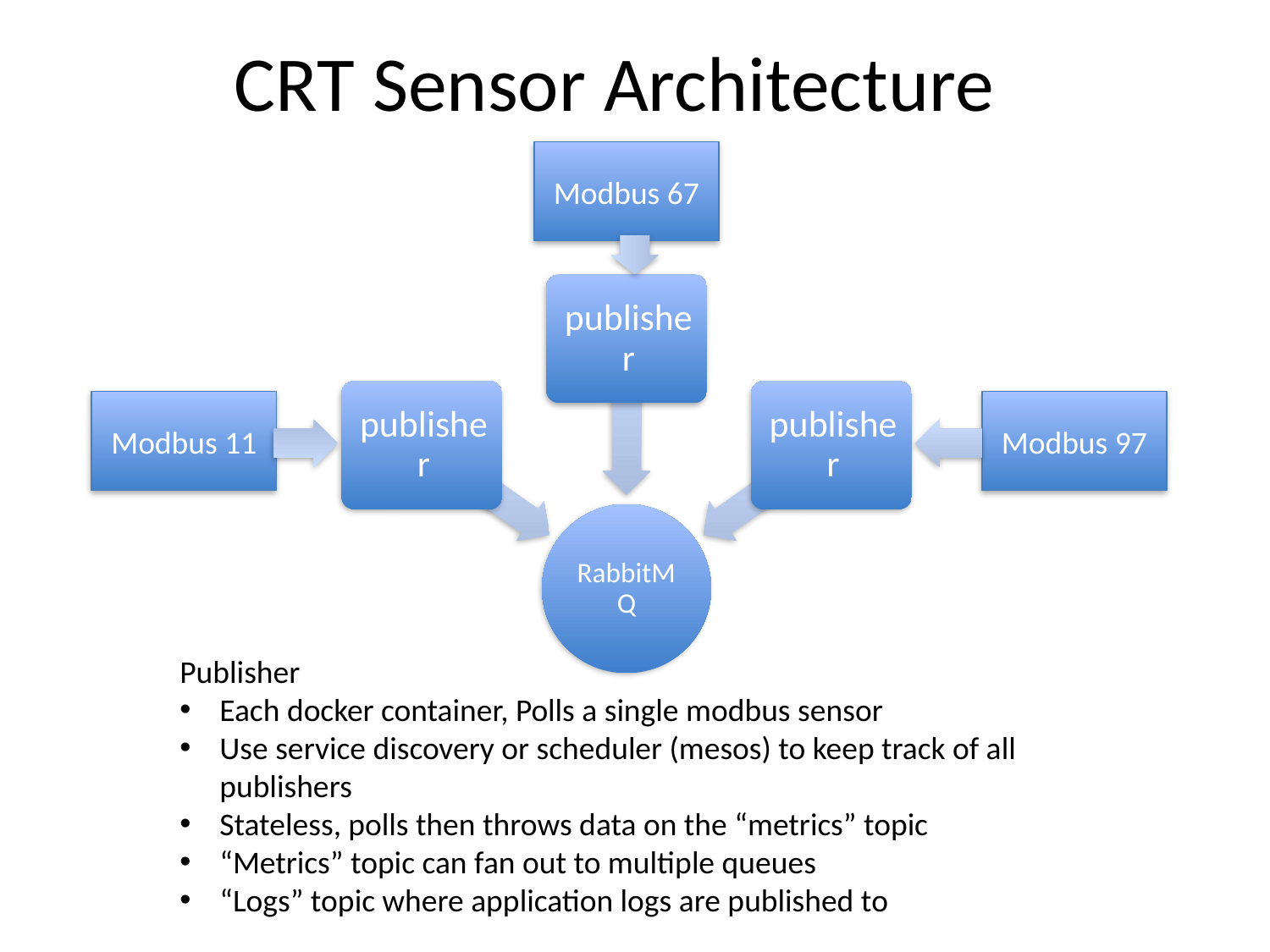

# CRT Sensor Architecture
Modbus 67

RabbitMQ
publisher
publisher
publisher
Modbus 11
Modbus 97

Publisher
Each docker container, Polls a single modbus sensor
Use service discovery or scheduler (mesos) to keep track of all publishers
Stateless, polls then throws data on the “metrics” topic
“Metrics” topic can fan out to multiple queues
“Logs” topic where application logs are published to